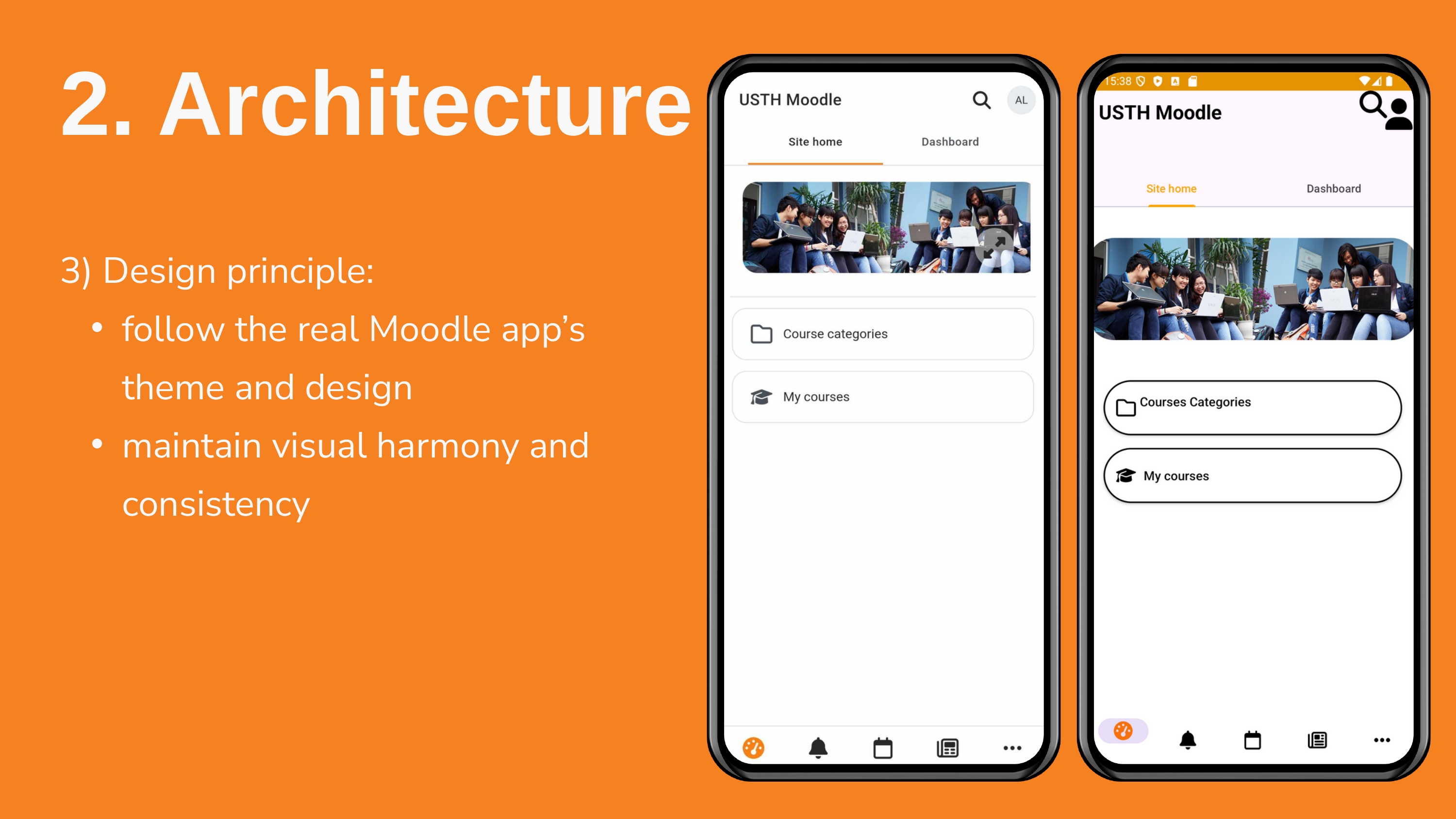

2. Architecture

3) Design principle:
follow the real Moodle app’s theme and design
maintain visual harmony and consistency